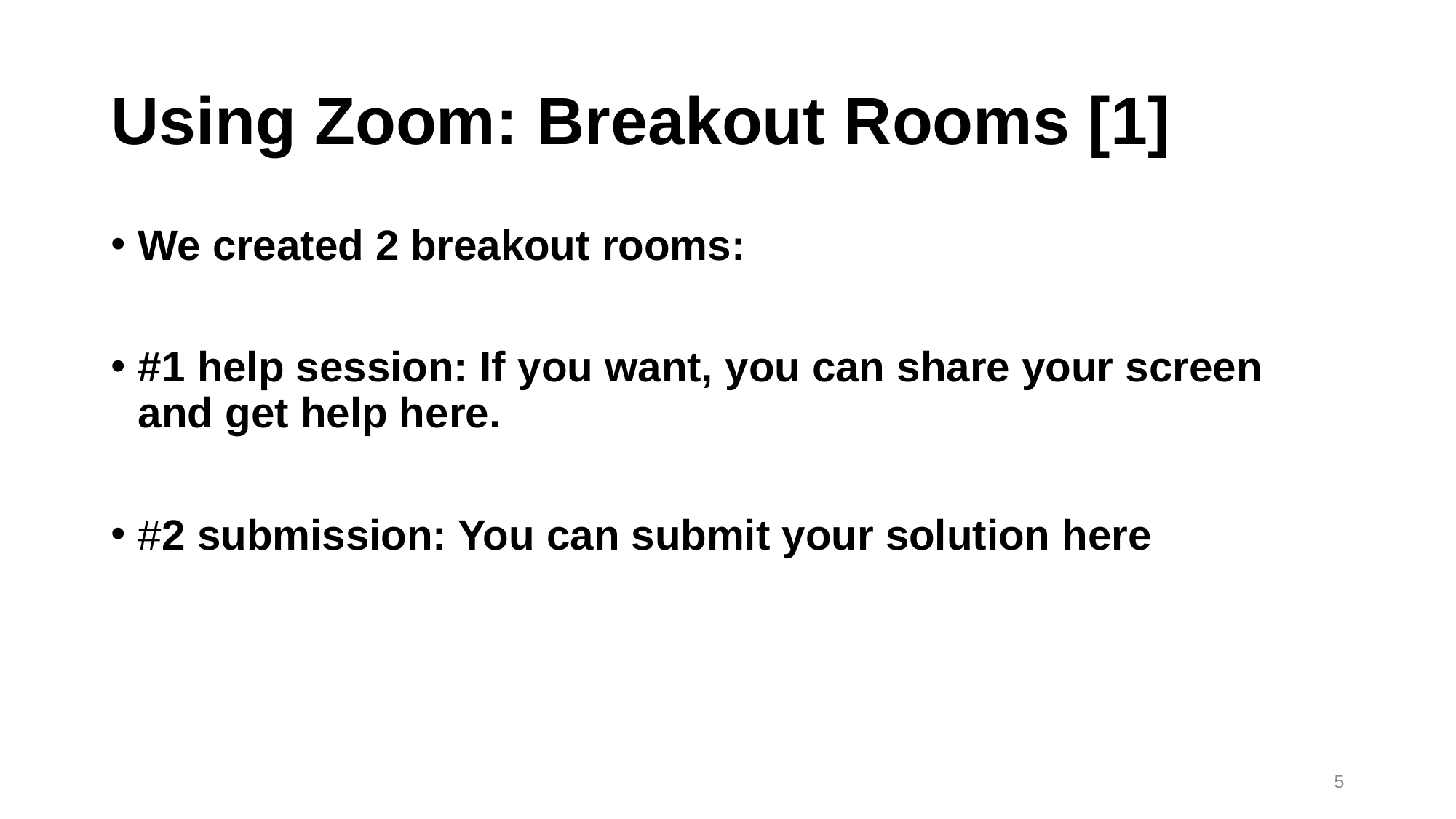

# Using Zoom: Breakout Rooms [1]
We created 2 breakout rooms:

#1 help session: If you want, you can share your screen and get help here.

#2 submission: You can submit your solution here

5